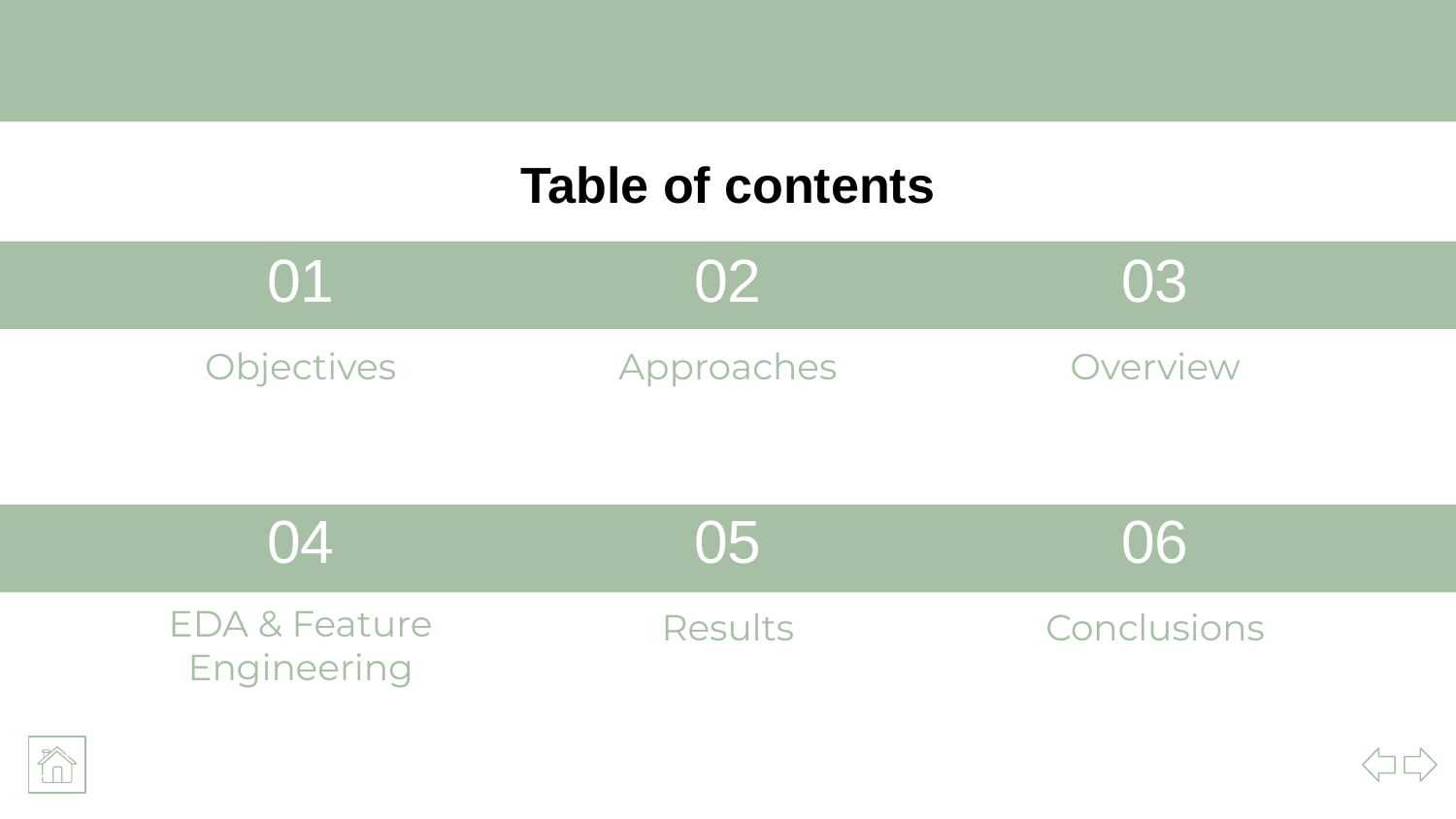

Table of contents
# 01
02
03
Objectives
Approaches
Overview
04
05
06
EDA & Feature Engineering
Results
Conclusions